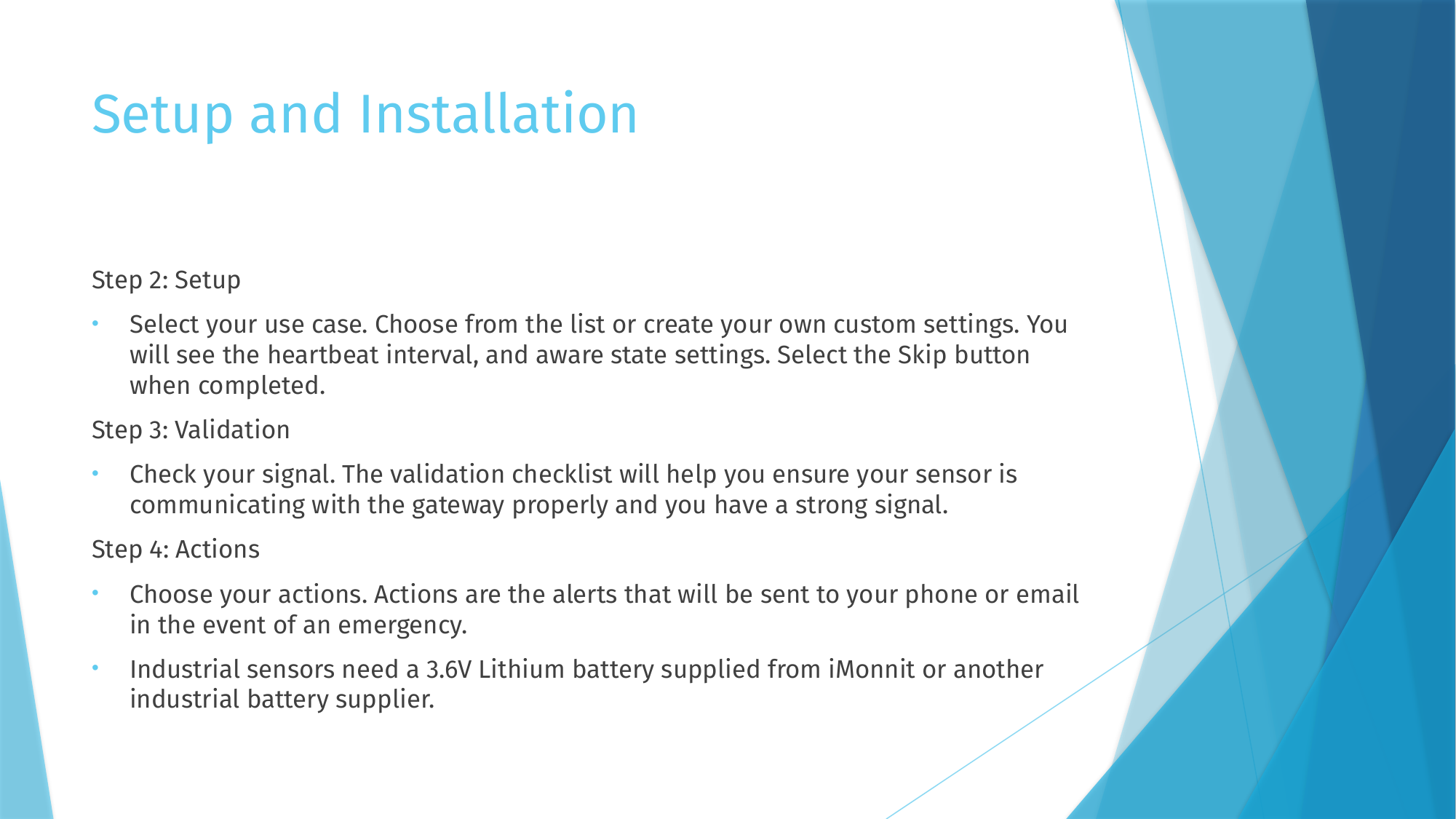

# Setup and Installation
Step 2: Setup
Select your use case. Choose from the list or create your own custom settings. You will see the heartbeat interval, and aware state settings. Select the Skip button when completed.
Step 3: Validation
Check your signal. The validation checklist will help you ensure your sensor is communicating with the gateway properly and you have a strong signal.
Step 4: Actions
Choose your actions. Actions are the alerts that will be sent to your phone or email in the event of an emergency.
Industrial sensors need a 3.6V Lithium battery supplied from iMonnit or another industrial battery supplier.